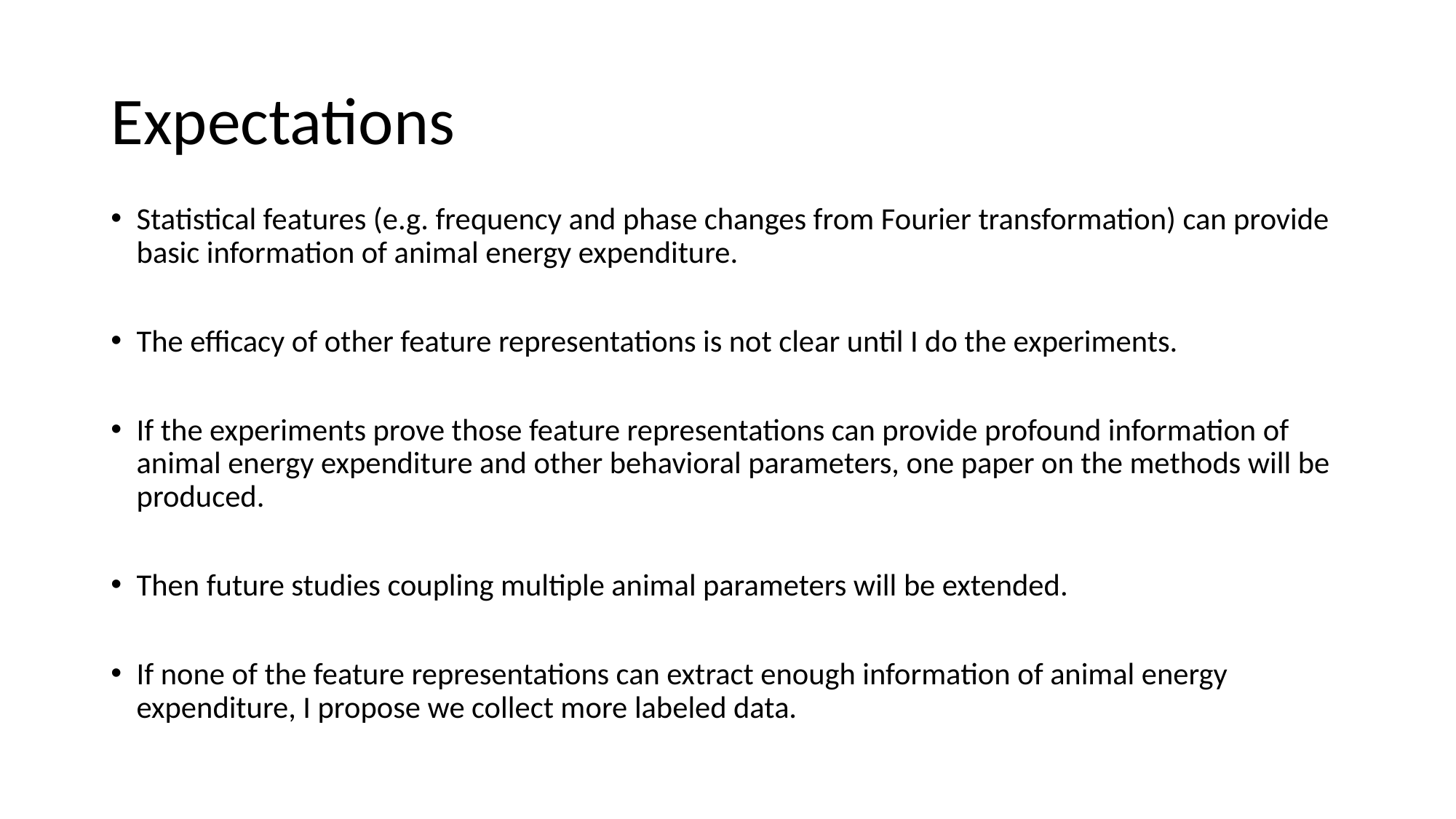

# Expectations
Statistical features (e.g. frequency and phase changes from Fourier transformation) can provide basic information of animal energy expenditure.

The efficacy of other feature representations is not clear until I do the experiments.

If the experiments prove those feature representations can provide profound information of animal energy expenditure and other behavioral parameters, one paper on the methods will be produced.

Then future studies coupling multiple animal parameters will be extended.

If none of the feature representations can extract enough information of animal energy expenditure, I propose we collect more labeled data.